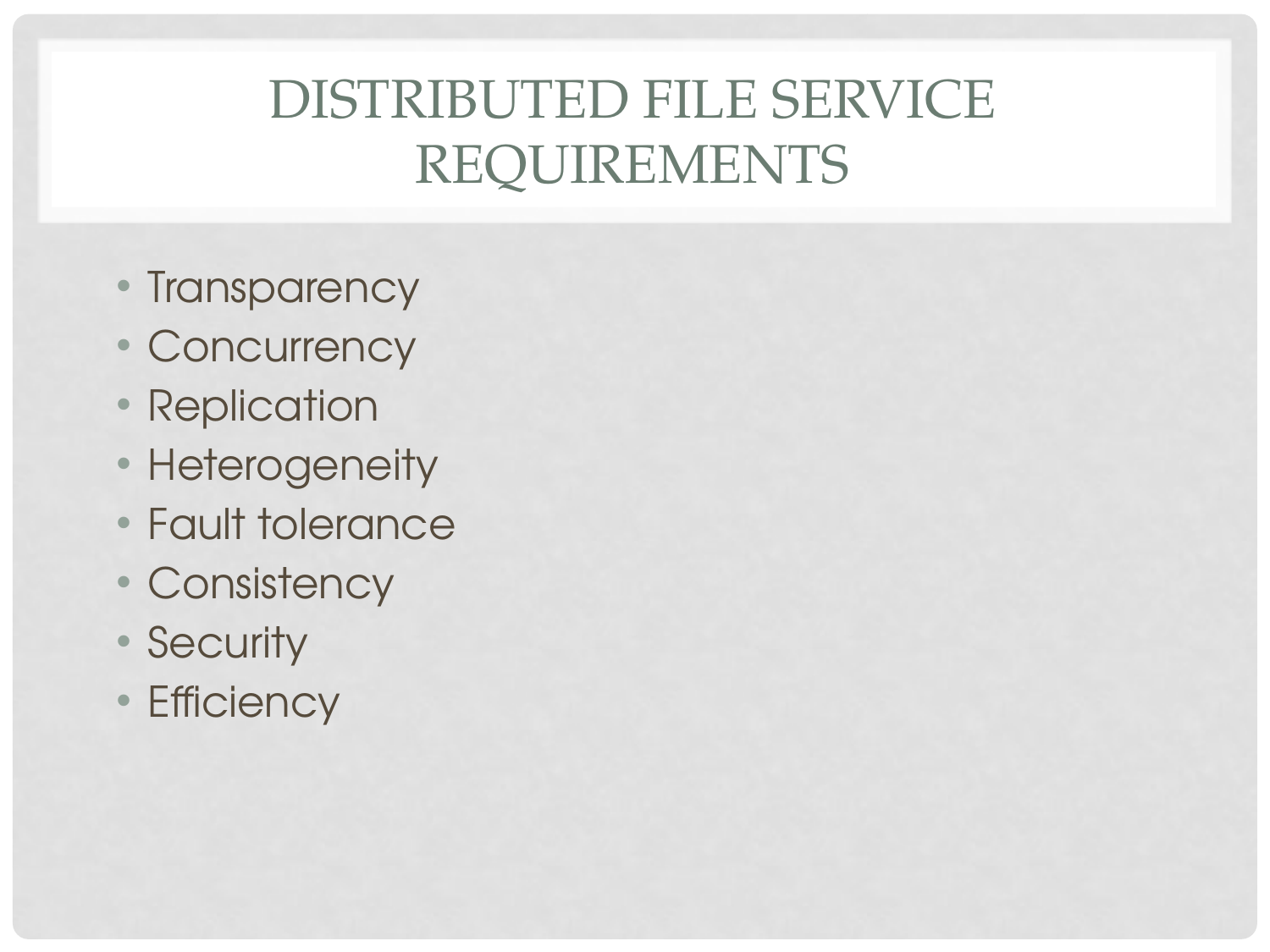

# DISTRIBUTED File Service Requirements
Transparency
Concurrency
Replication
Heterogeneity
Fault tolerance
Consistency
Security
Efficiency